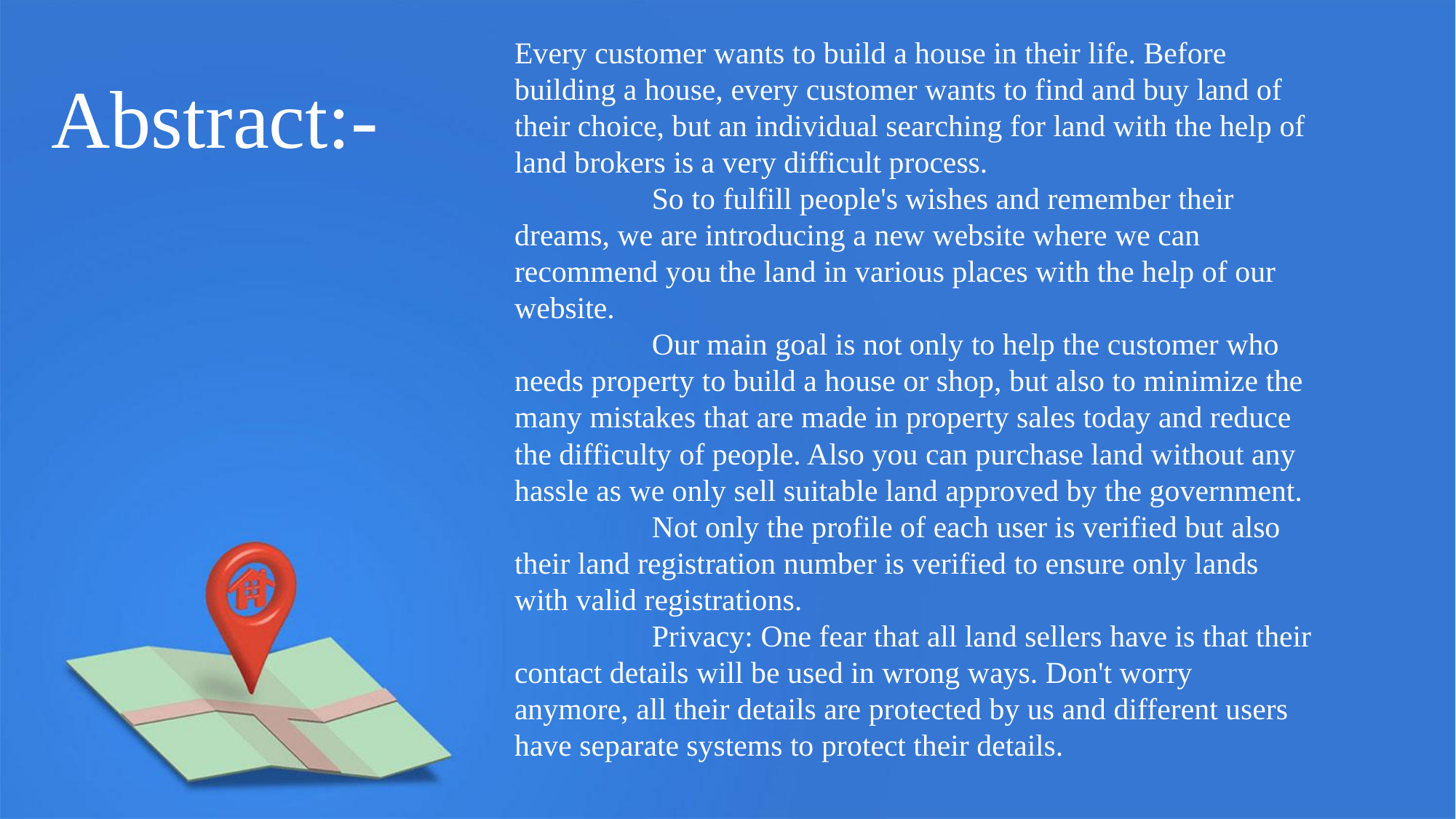

Every customer wants to build a house in their life. Before building a house, every customer wants to find and buy land of their choice, but an individual searching for land with the help of land brokers is a very difficult process.
                  So to fulfill people's wishes and remember their dreams, we are introducing a new website where we can recommend you the land in various places with the help of our website.
                  Our main goal is not only to help the customer who needs property to build a house or shop, but also to minimize the many mistakes that are made in property sales today and reduce the difficulty of people. Also you can purchase land without any hassle as we only sell suitable land approved by the government.
                  Not only the profile of each user is verified but also their land registration number is verified to ensure only lands with valid registrations.
                  Privacy: One fear that all land sellers have is that their contact details will be used in wrong ways. Don't worry anymore, all their details are protected by us and different users have separate systems to protect their details.
Abstract:-